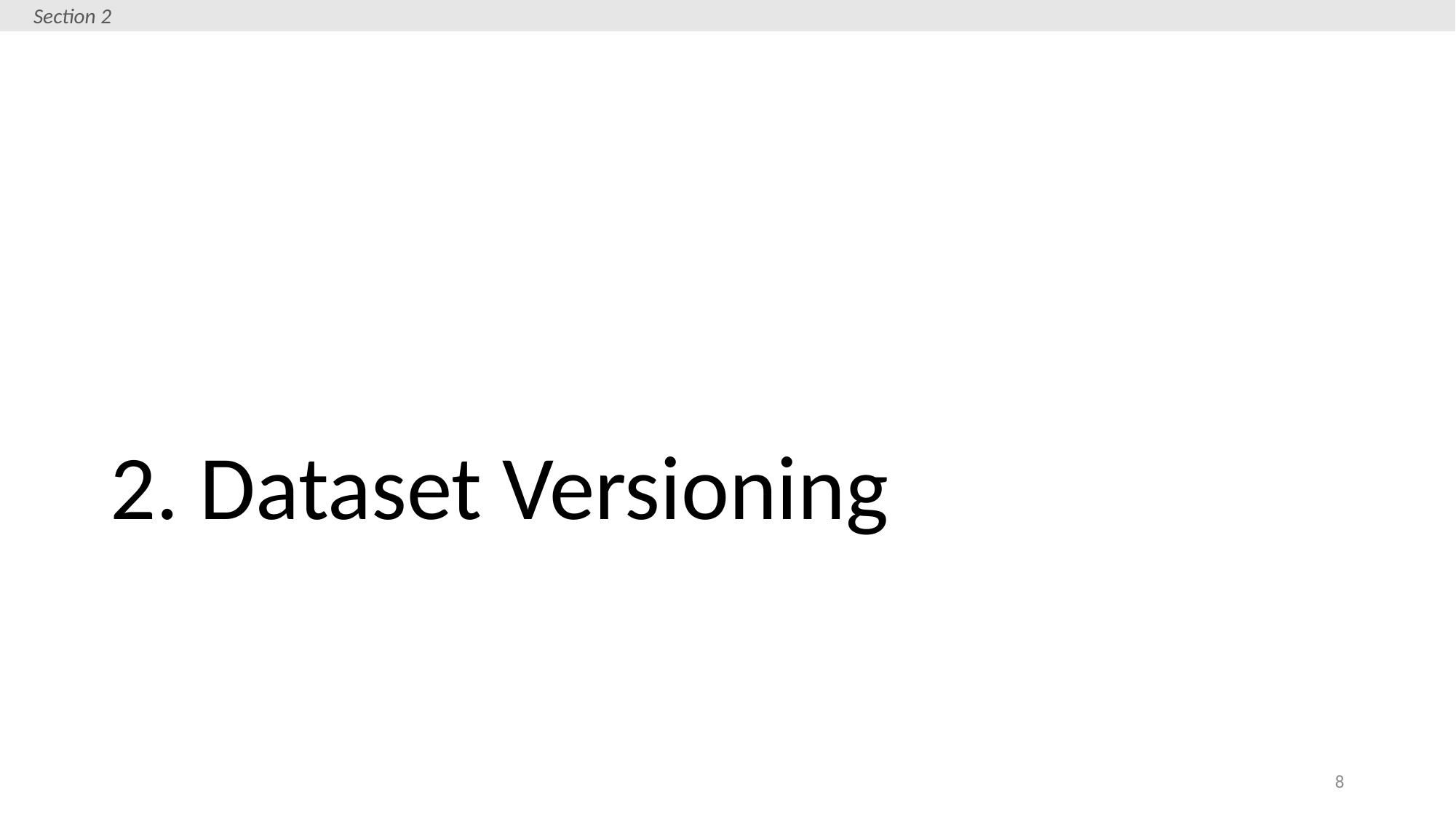

Section 2
# 2. Dataset Versioning
8